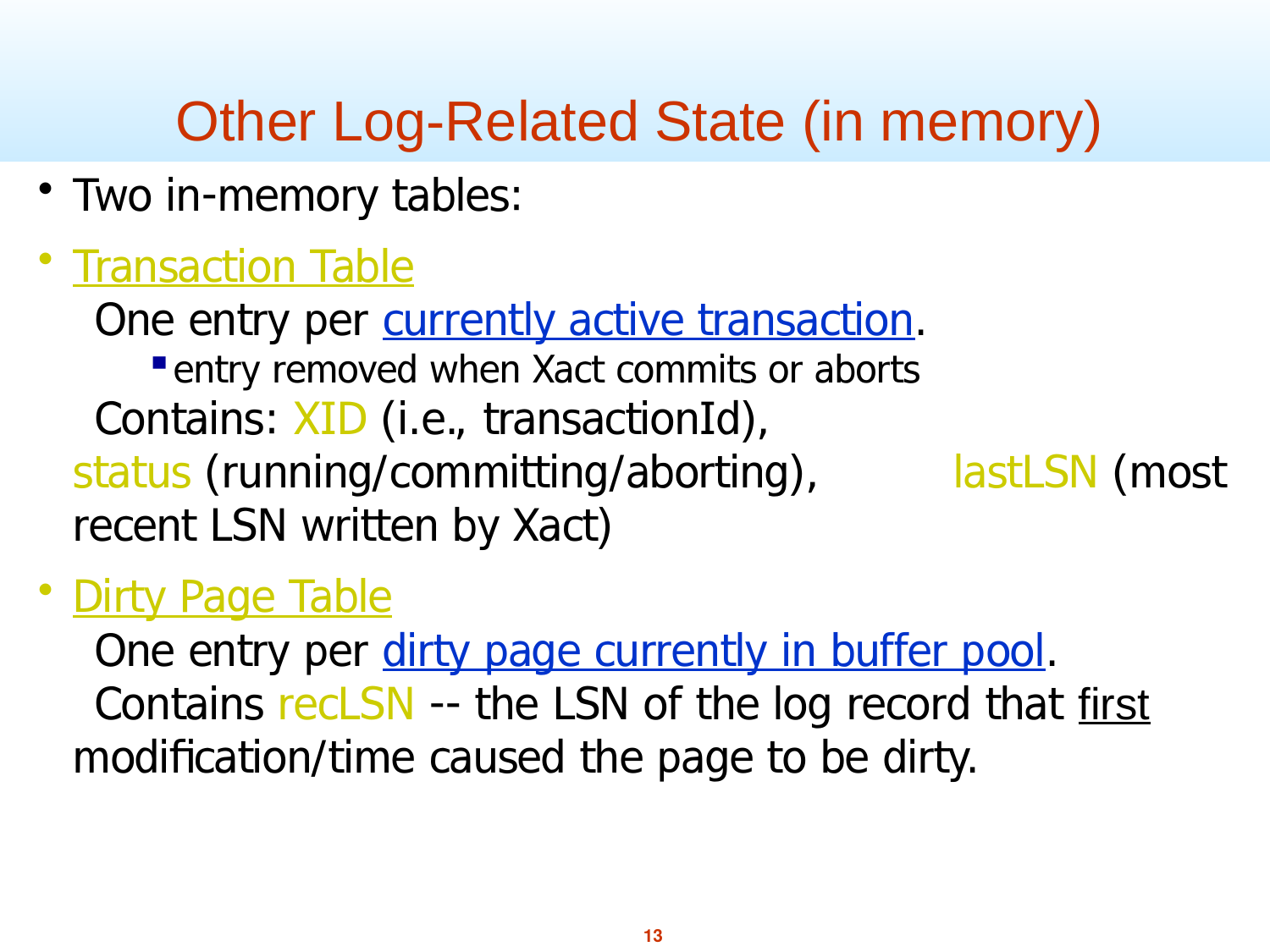

Other Log-Related State (in memory)
Two in-memory tables:
Transaction Table
One entry per currently active transaction.
entry removed when Xact commits or aborts
Contains: XID (i.e., transactionId),                          		 status (running/committing/aborting),		         lastLSN (most recent LSN written by Xact)
Dirty Page Table
One entry per dirty page currently in buffer pool.
Contains recLSN -- the LSN of the log record that first modification/time caused the page to be dirty.
13